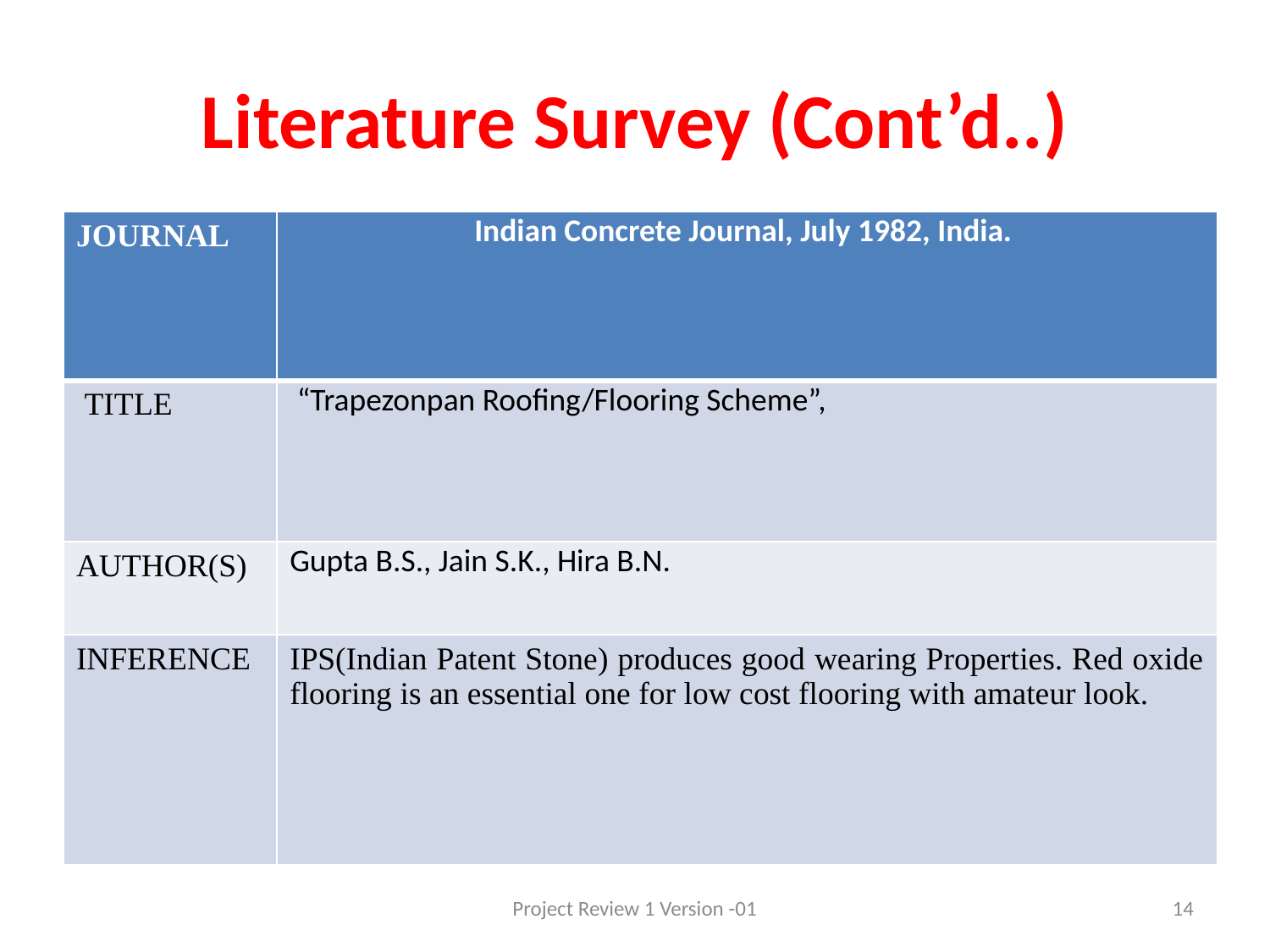

# Literature Survey (Cont’d..)
| JOURNAL | Indian Concrete Journal, July 1982, India. |
| --- | --- |
| TITLE | “Trapezonpan Roofing/Flooring Scheme”, |
| AUTHOR(S) | Gupta B.S., Jain S.K., Hira B.N. |
| INFERENCE | IPS(Indian Patent Stone) produces good wearing Properties. Red oxide flooring is an essential one for low cost flooring with amateur look. |
Project Review 1 Version -01
14